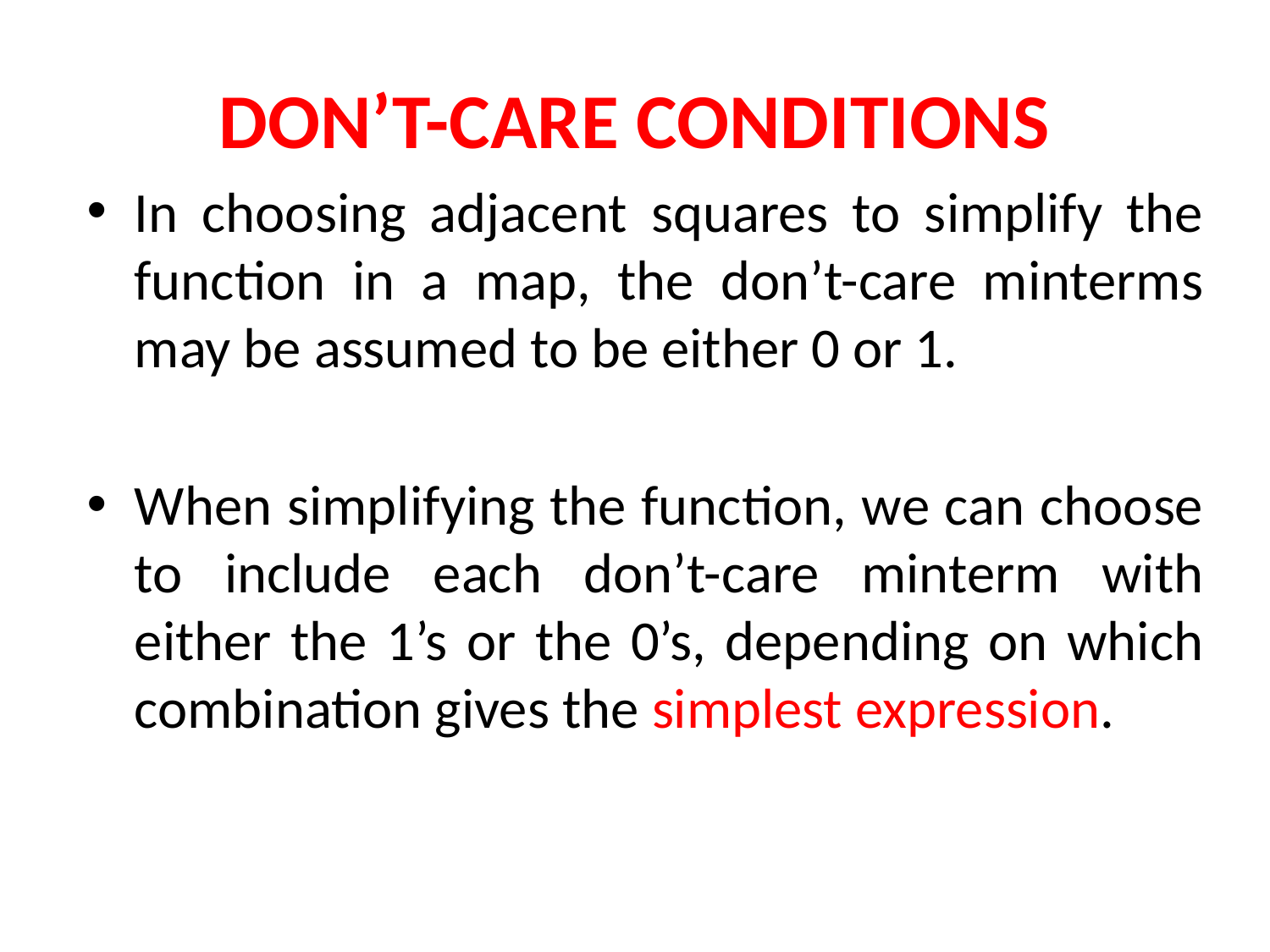

# DON’T-CARE CONDITIONS
In choosing adjacent squares to simplify the function in a map, the don’t-care minterms may be assumed to be either 0 or 1.

When simplifying the function, we can choose to include each don’t-care minterm with either the 1’s or the 0’s, depending on which combination gives the simplest expression.